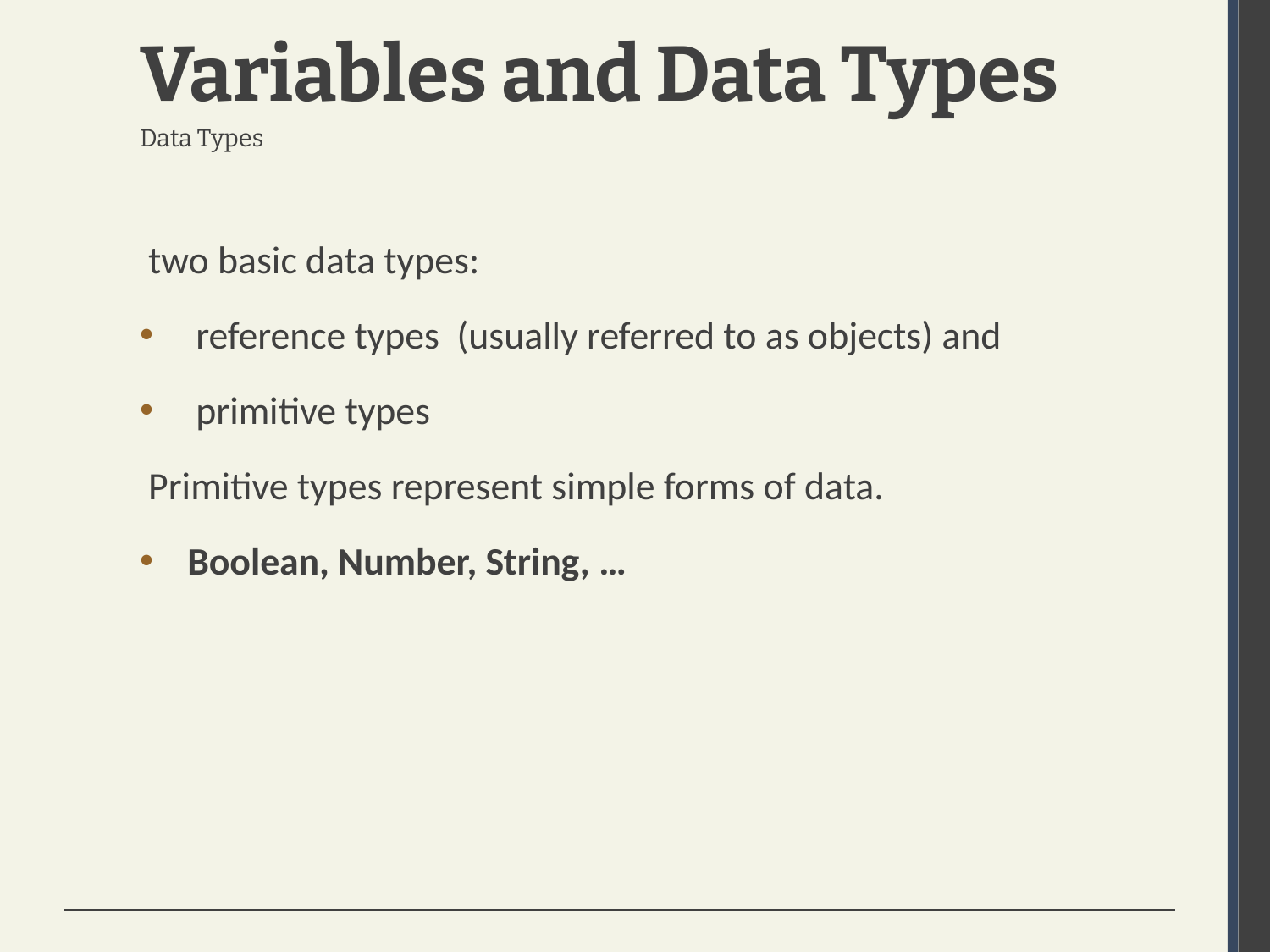

# Variables and Data Types
Data Types
 two basic data types:
 reference types  (usually referred to as objects) and
 primitive types
 Primitive types represent simple forms of data.
Boolean, Number, String, …